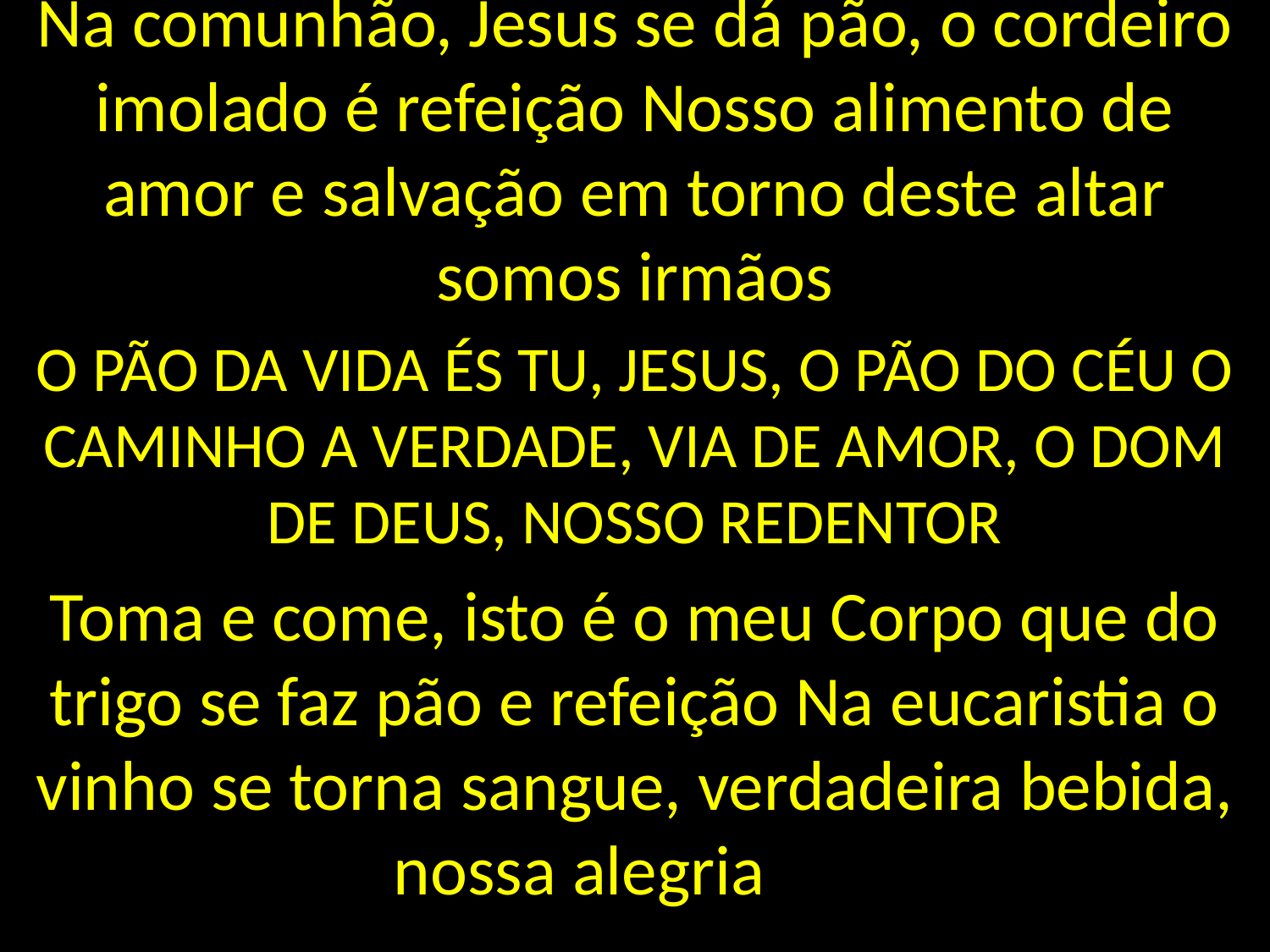

Na comunhão, Jesus se dá pão, o cordeiro imolado é refeição Nosso alimento de amor e salvação em torno deste altar somos irmãos
O PÃO DA VIDA ÉS TU, JESUS, O PÃO DO CÉU O CAMINHO A VERDADE, VIA DE AMOR, O DOM DE DEUS, NOSSO REDENTOR
Toma e come, isto é o meu Corpo que do trigo se faz pão e refeição Na eucaristia o vinho se torna sangue, verdadeira bebida, nossa alegria